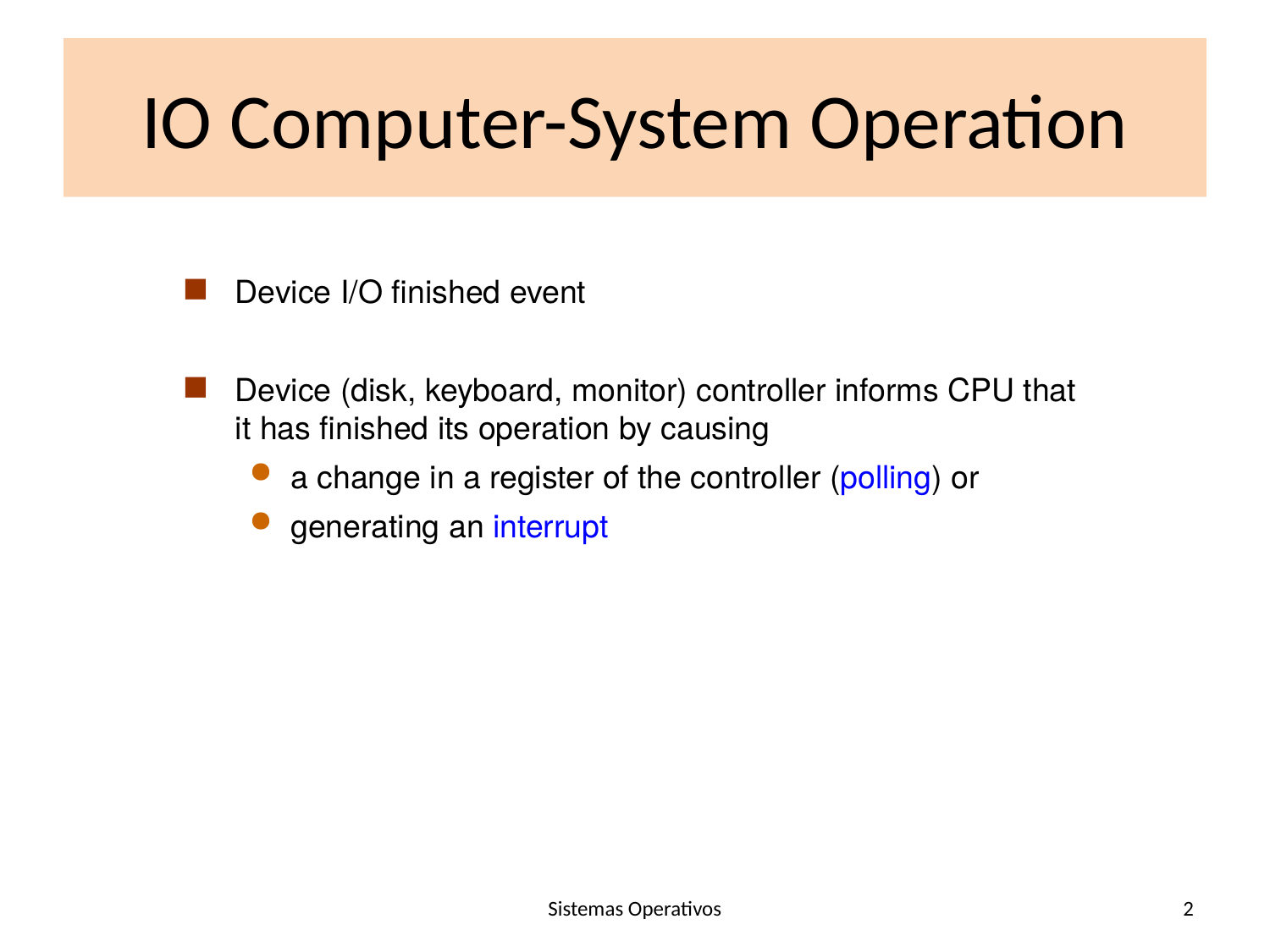

# IO Computer-System Operation

Device I/O finished event

Device (disk, keyboard, monitor) controller informs CPU that it has finished its operation by causing
a change in a register of the controller (polling) or
generating an interrupt

Sistemas Operativos
2